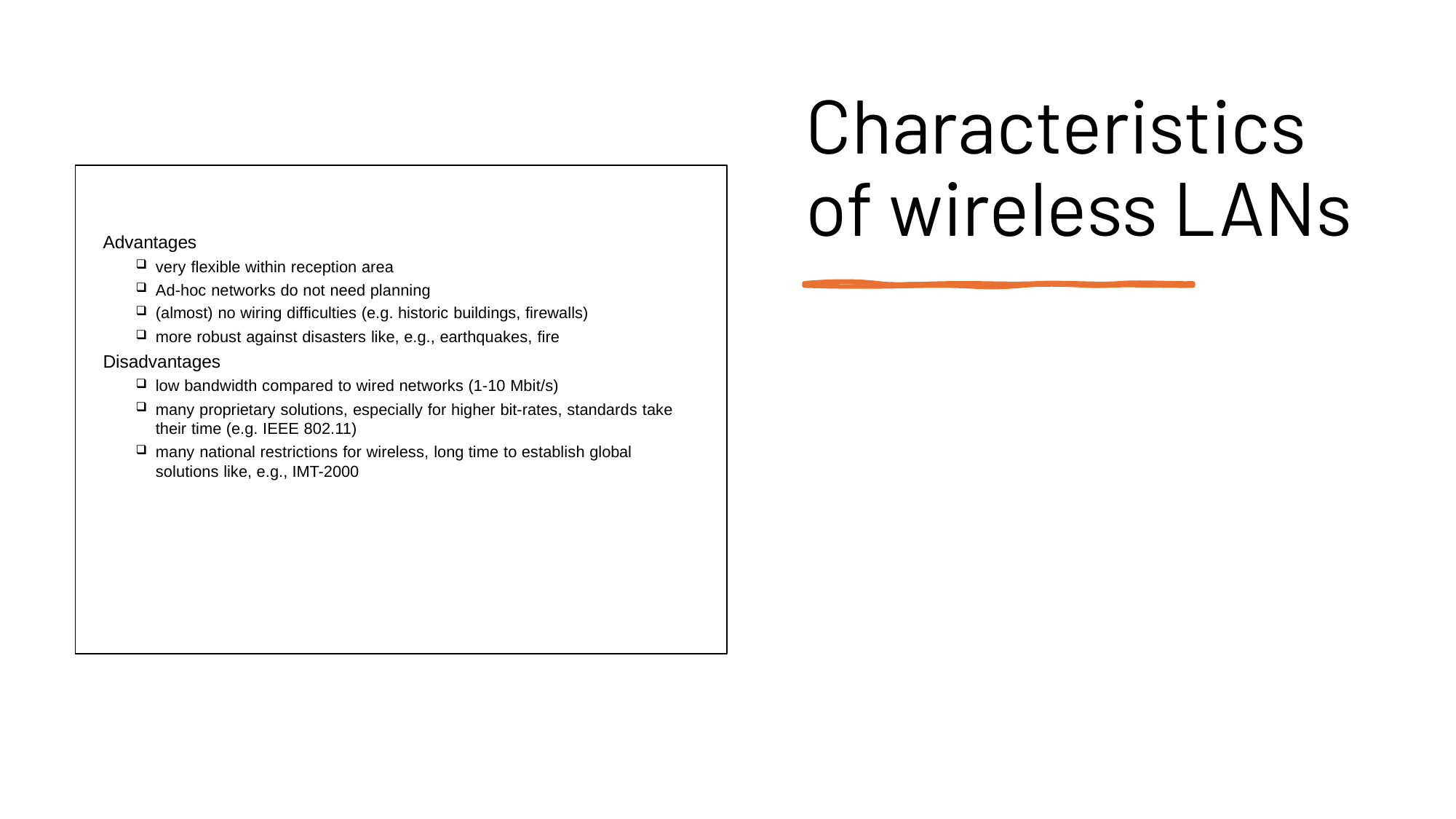

# Characteristics of wireless LANs

Advantages
very flexible within reception area
Ad-hoc networks do not need planning
(almost) no wiring difficulties (e.g. historic buildings, firewalls)
more robust against disasters like, e.g., earthquakes, fire
Disadvantages
low bandwidth compared to wired networks (1-10 Mbit/s)
many proprietary solutions, especially for higher bit-rates, standards take  their time (e.g. IEEE 802.11)
many national restrictions for wireless, long time to establish global  solutions like, e.g., IMT-2000